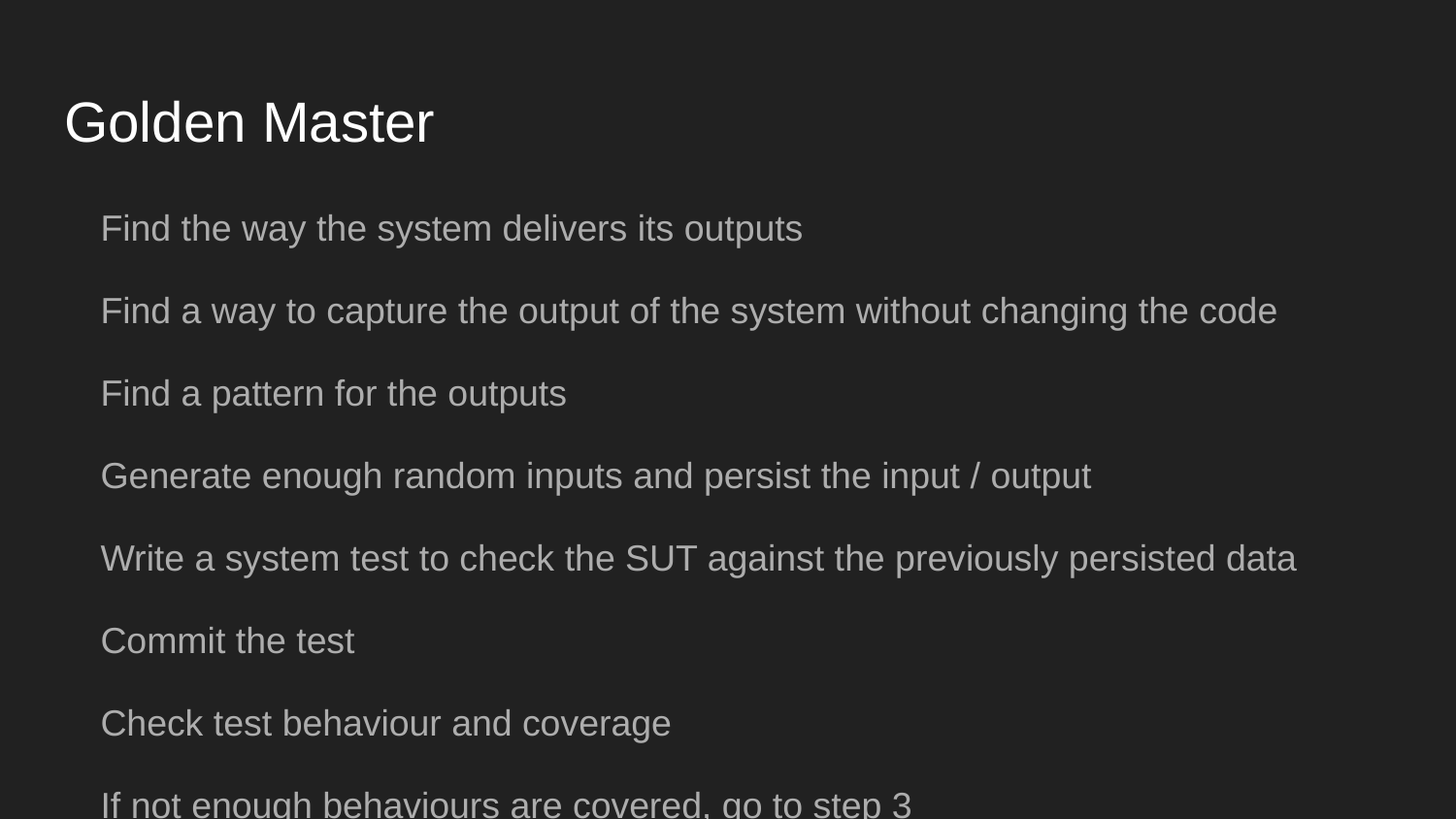

# Golden Master
Find the way the system delivers its outputs
Find a way to capture the output of the system without changing the code
Find a pattern for the outputs
Generate enough random inputs and persist the input / output
Write a system test to check the SUT against the previously persisted data
Commit the test
Check test behaviour and coverage
If not enough behaviours are covered, go to step 3